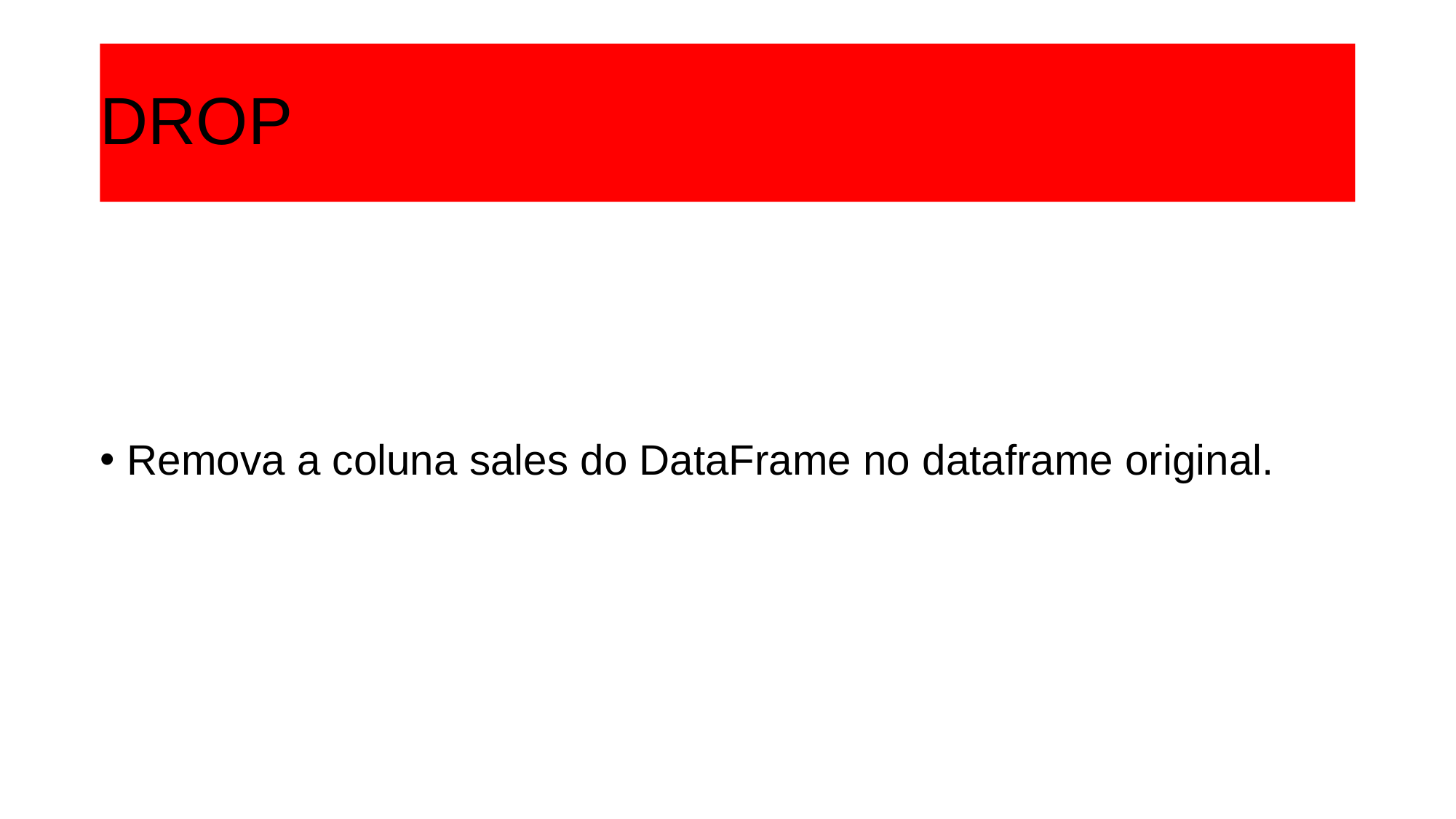

# DROP
Remova a coluna sales do DataFrame no dataframe original.